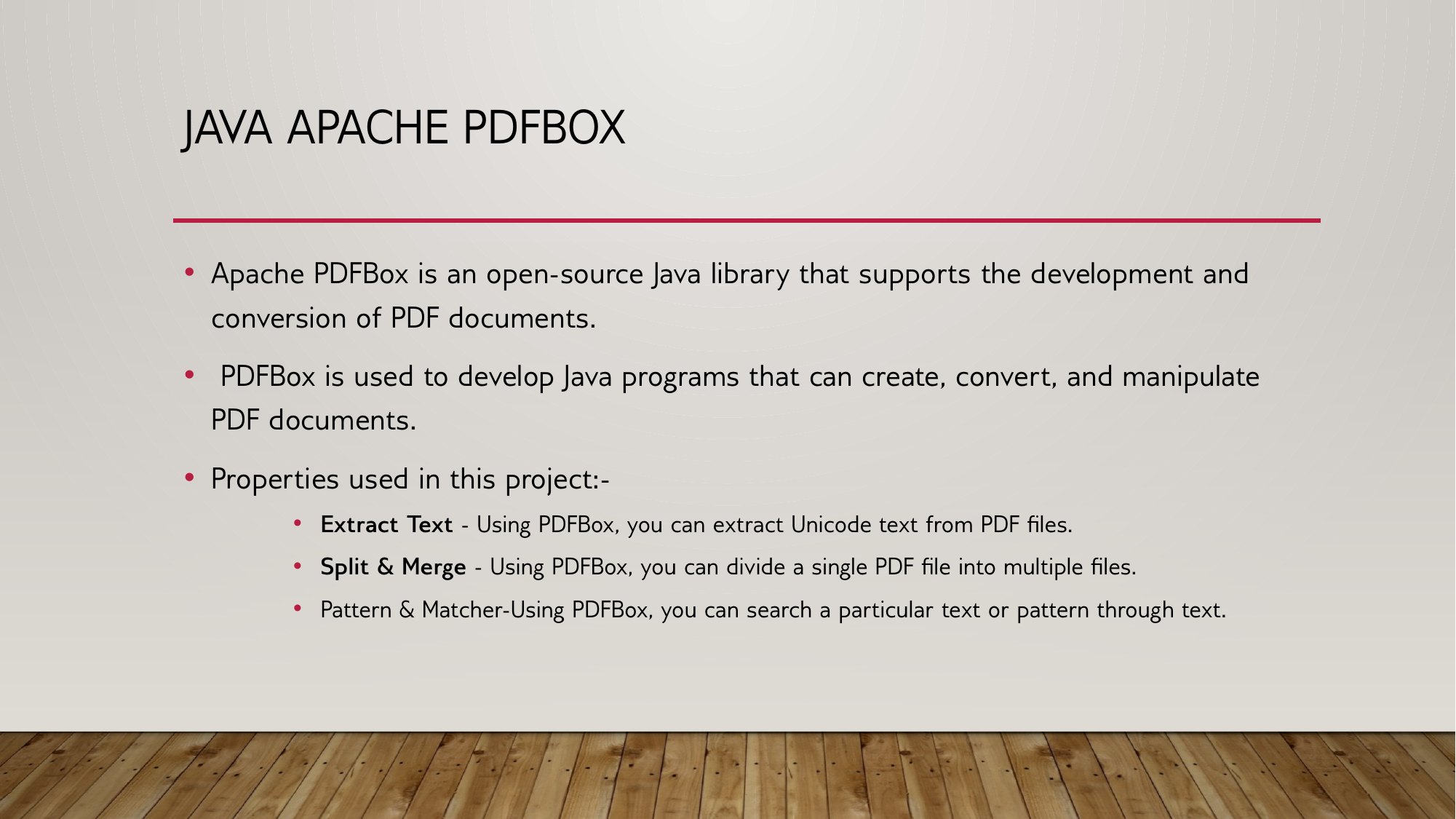

# Java apache pdfbox
Apache PDFBox is an open-source Java library that supports the development and conversion of PDF documents.
 PDFBox is used to develop Java programs that can create, convert, and manipulate PDF documents.
Properties used in this project:-
Extract Text − Using PDFBox, you can extract Unicode text from PDF files.
Split & Merge − Using PDFBox, you can divide a single PDF file into multiple files.
Pattern & Matcher-Using PDFBox, you can search a particular text or pattern through text.